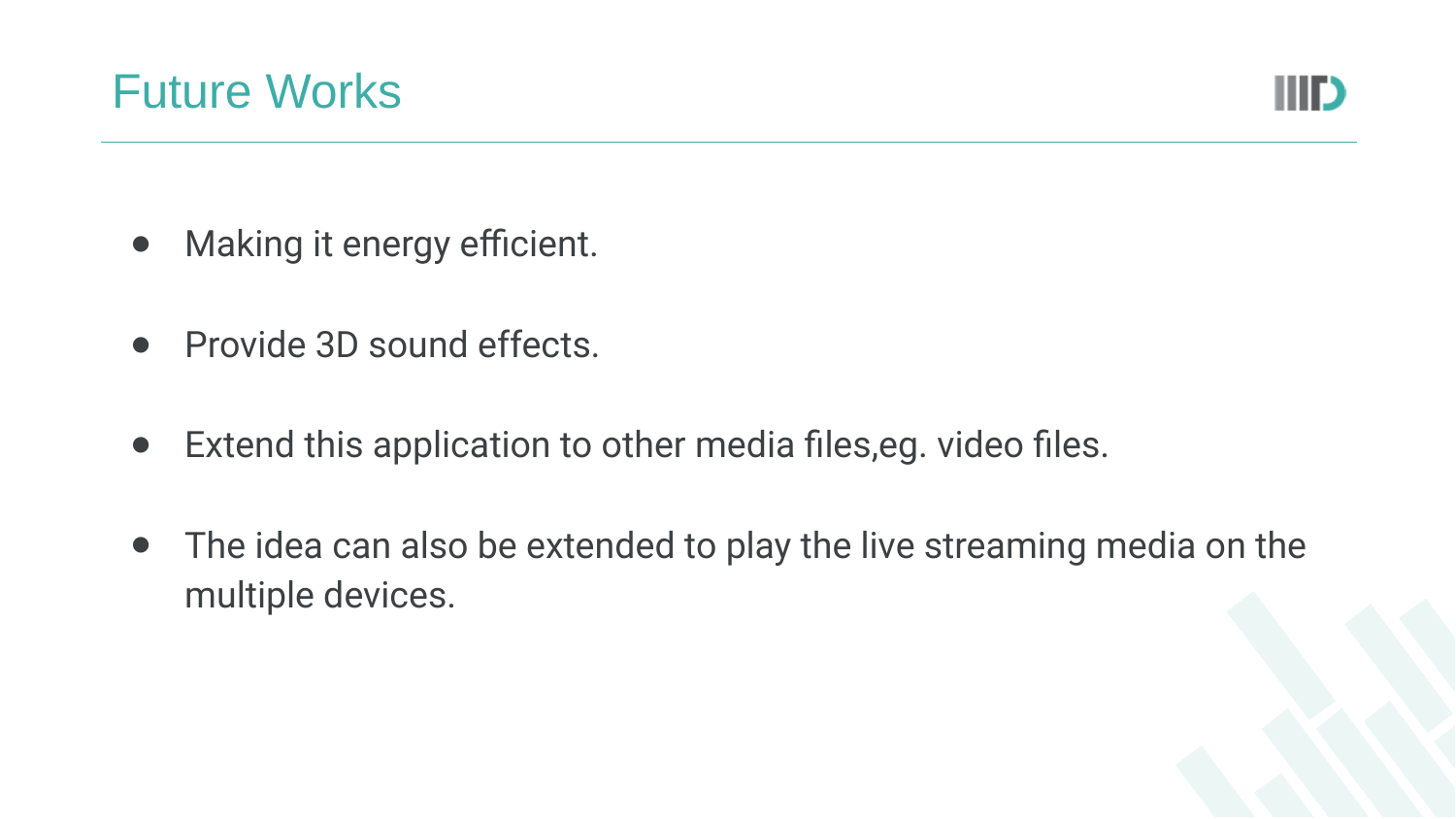

# Future Works

Making it energy efficient.

Provide 3D sound effects.

Extend this application to other media files,eg. video files.

The idea can also be extended to play the live streaming media on the multiple devices.